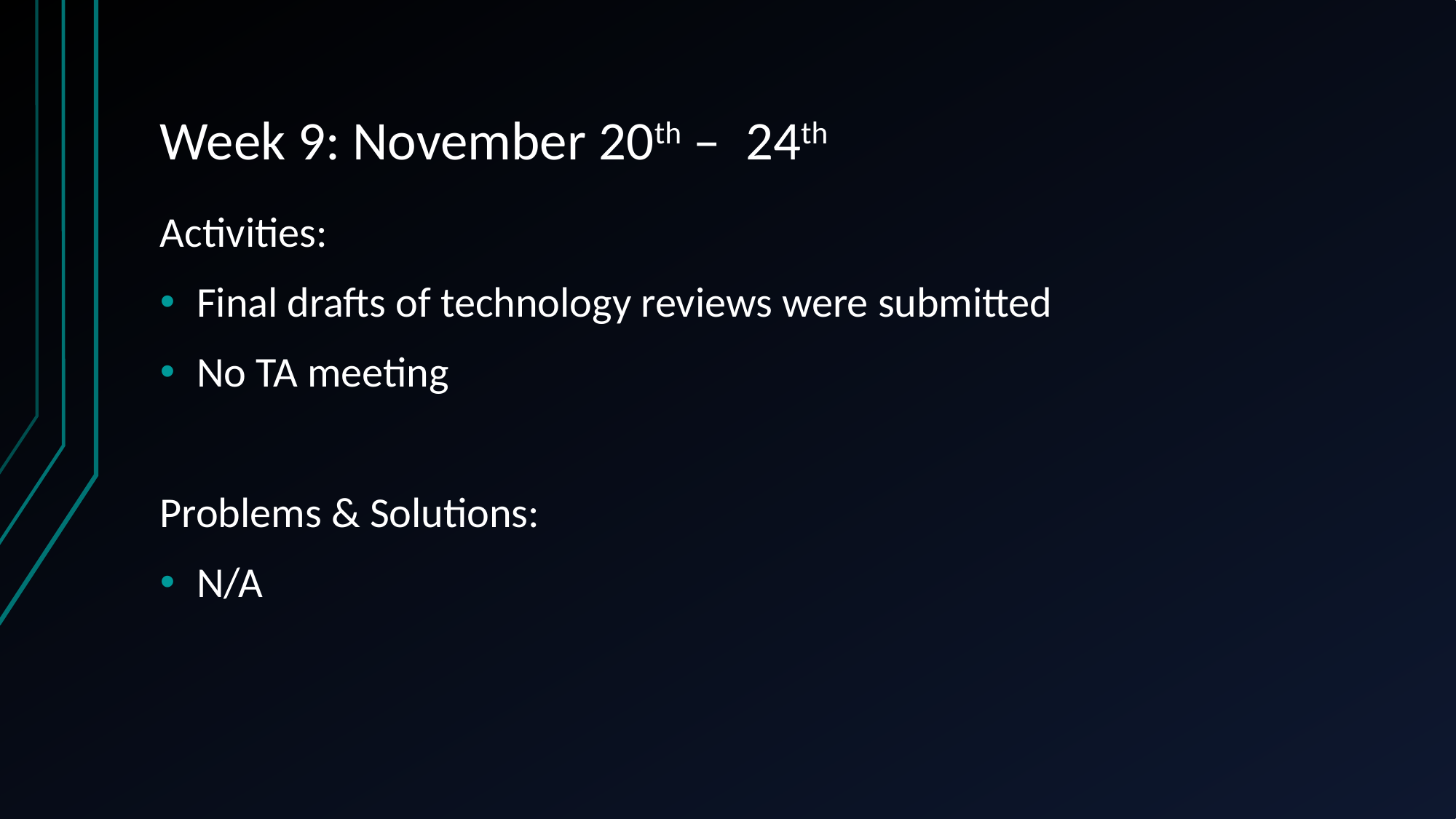

# Week 9: November 20th –  24th
Activities:
Final drafts of technology reviews were submitted
No TA meeting

Problems & Solutions:
N/A